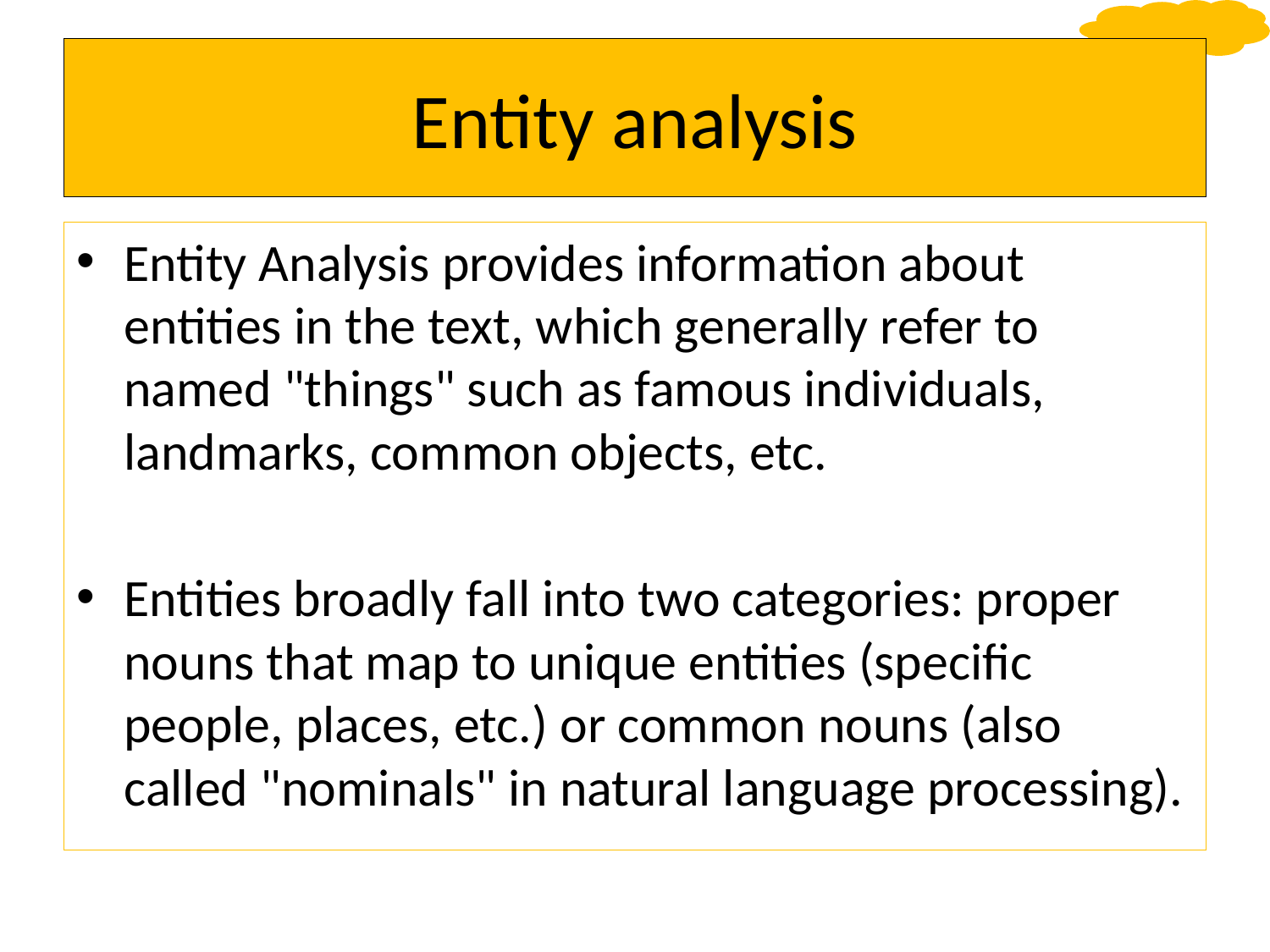

# Entity analysis
Entity Analysis provides information about entities in the text, which generally refer to named "things" such as famous individuals, landmarks, common objects, etc.

Entities broadly fall into two categories: proper nouns that map to unique entities (specific people, places, etc.) or common nouns (also called "nominals" in natural language processing).